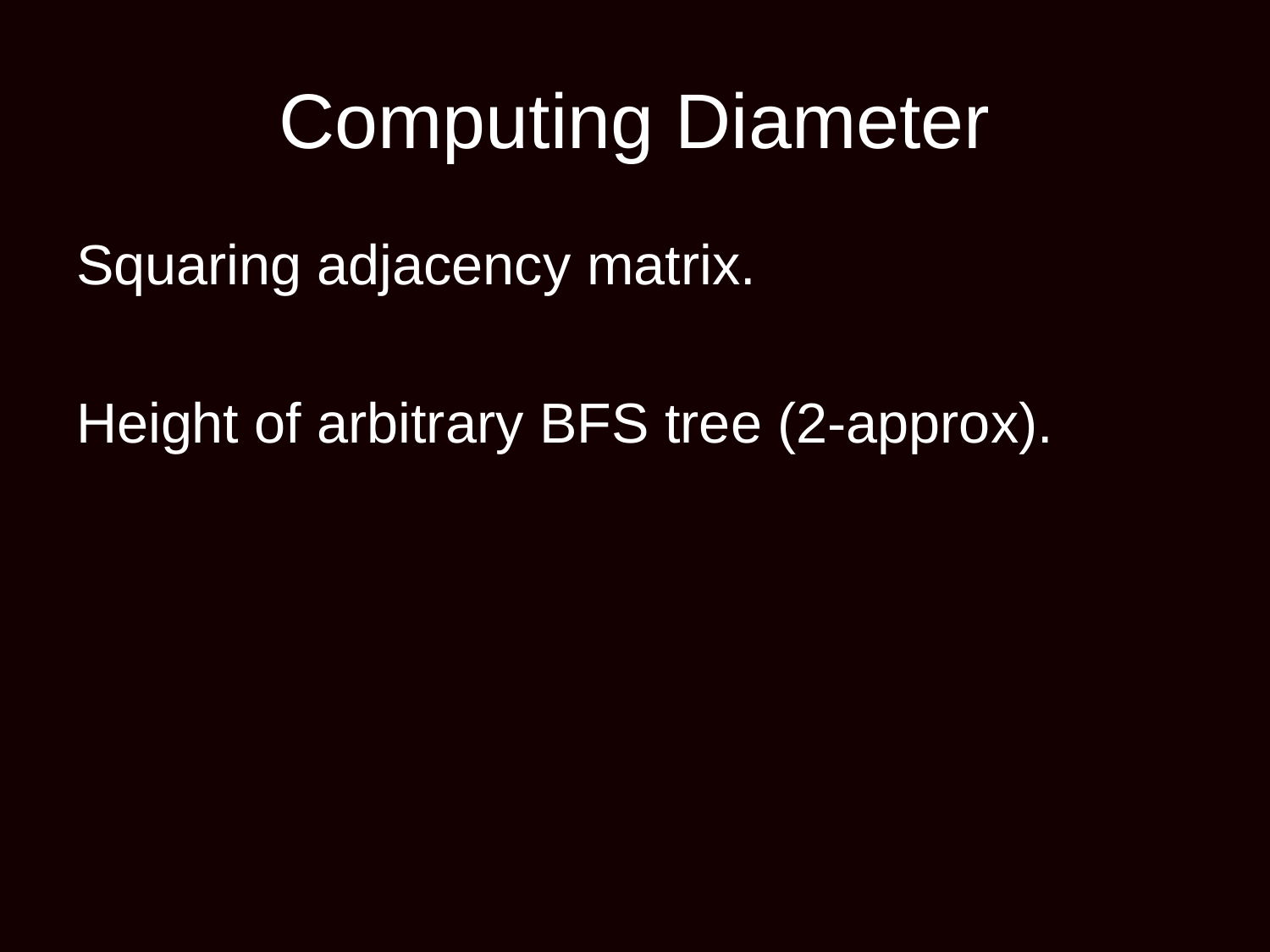

# Computing Diameter
Squaring adjacency matrix.

Height of arbitrary BFS tree (2-approx).